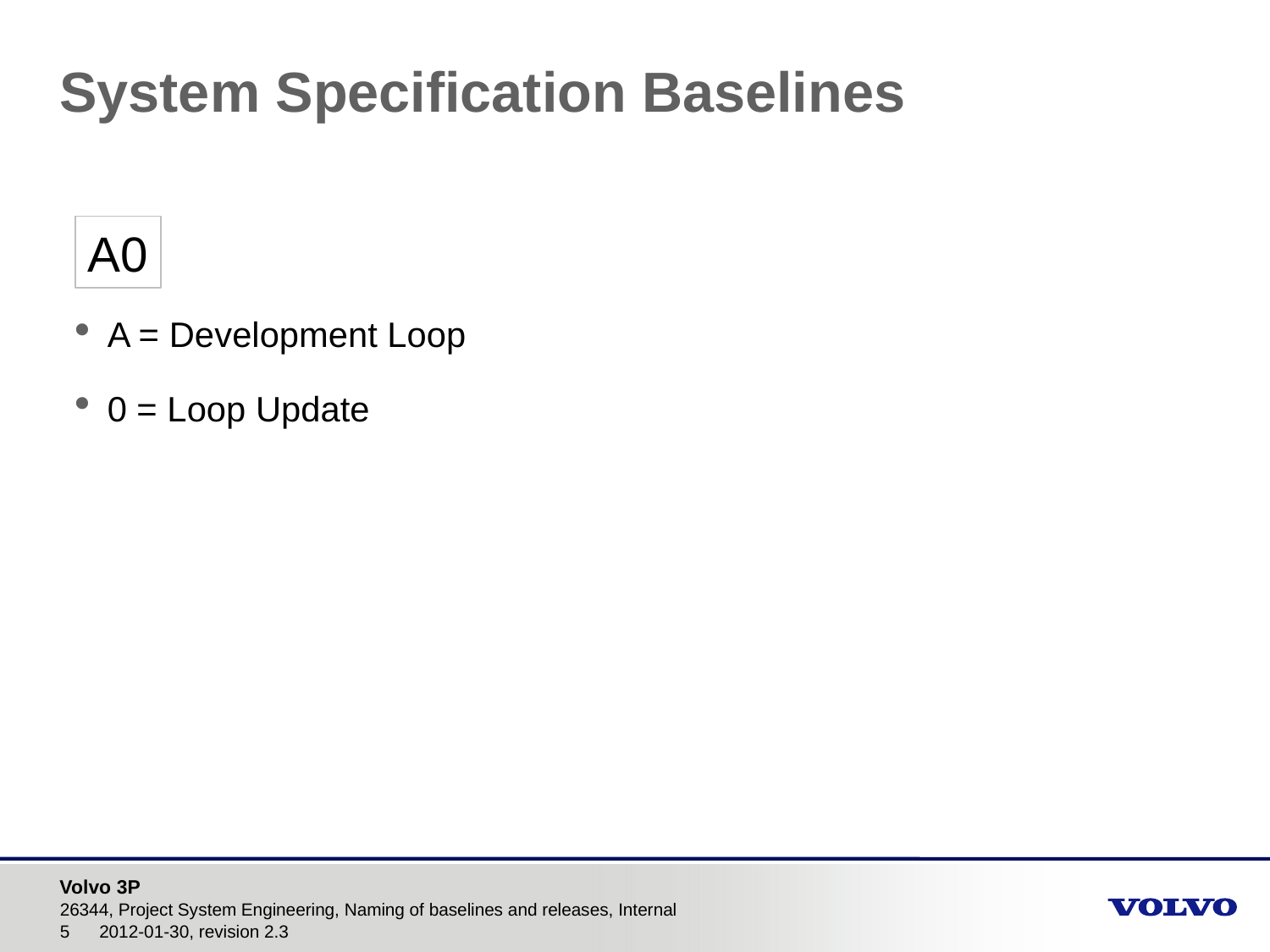

# System Specification Baselines
A0
A = Development Loop
0 = Loop Update

26344, Project System Engineering, Naming of baselines and releases, Internal
2012-01-30, revision 2.3
5